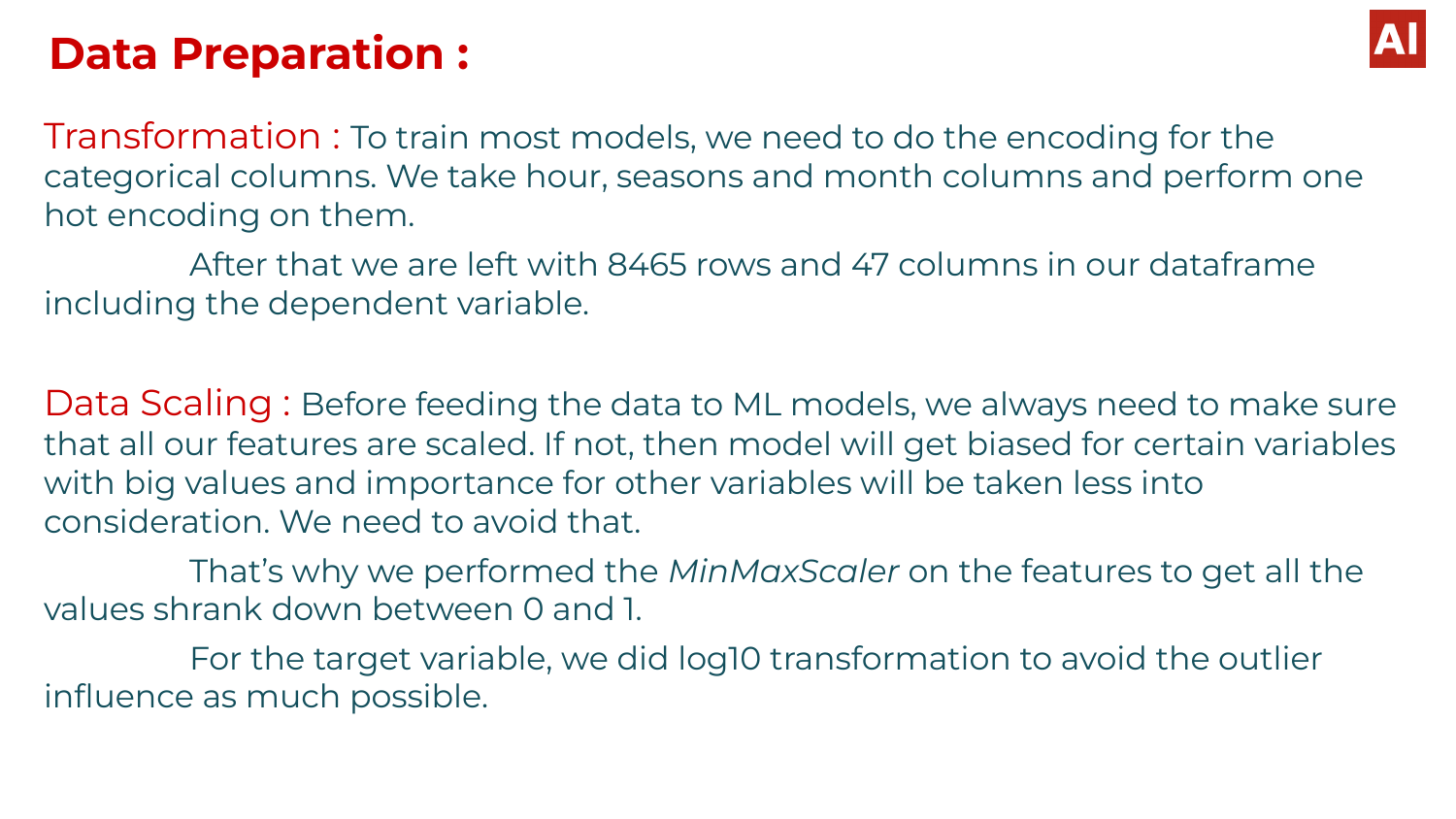

Data Preparation :
#
Transformation : To train most models, we need to do the encoding for the categorical columns. We take hour, seasons and month columns and perform one hot encoding on them.
	After that we are left with 8465 rows and 47 columns in our dataframe including the dependent variable.

Data Scaling : Before feeding the data to ML models, we always need to make sure that all our features are scaled. If not, then model will get biased for certain variables with big values and importance for other variables will be taken less into consideration. We need to avoid that.
	That’s why we performed the MinMaxScaler on the features to get all the values shrank down between 0 and 1.
	For the target variable, we did log10 transformation to avoid the outlier influence as much possible.